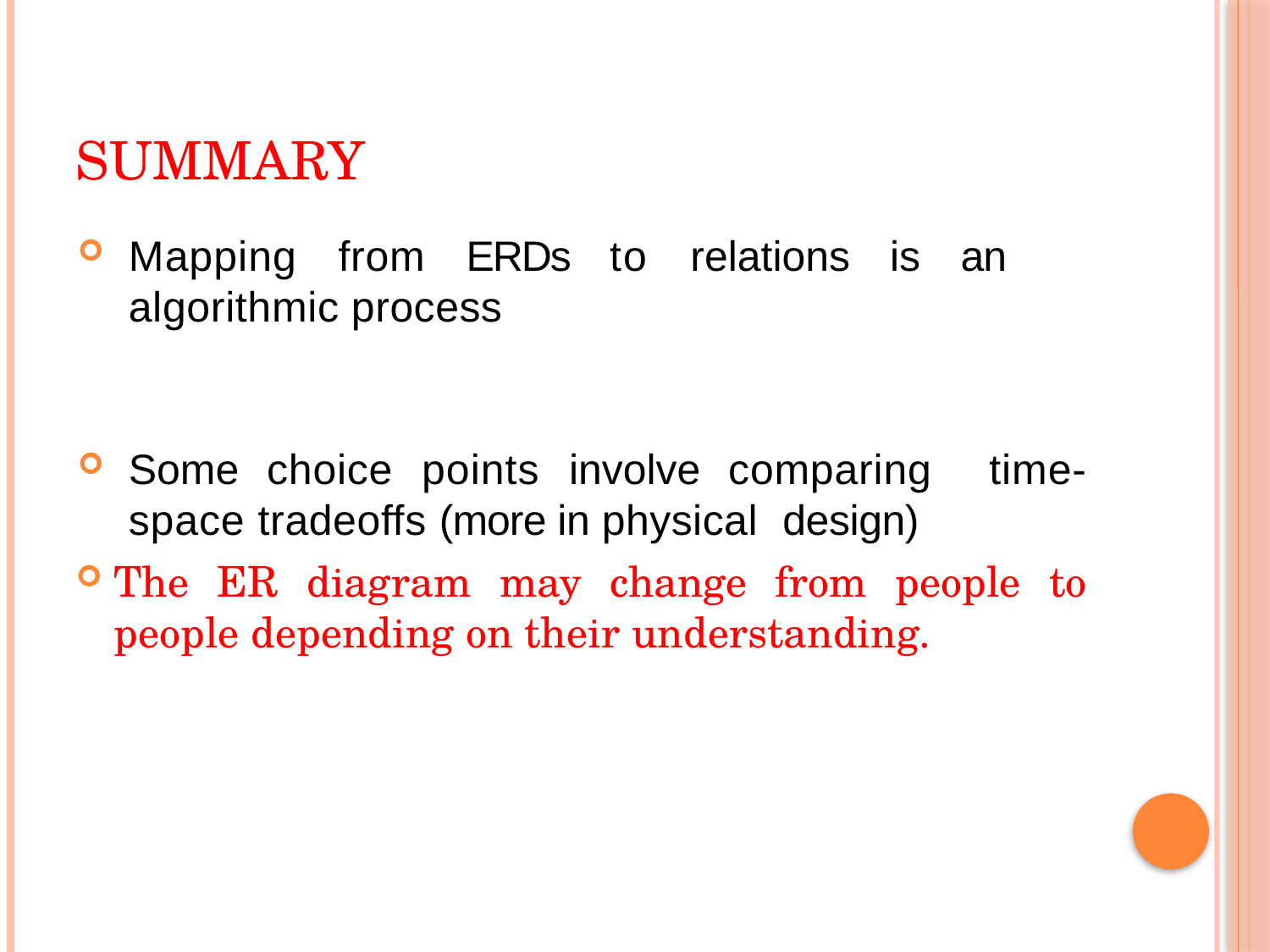

# Summary
Mapping from ERDs to relations is an  algorithmic process

Some choice points involve comparing  time-space tradeoffs (more in physical  design)
The ER diagram may change from people to people depending on their understanding.